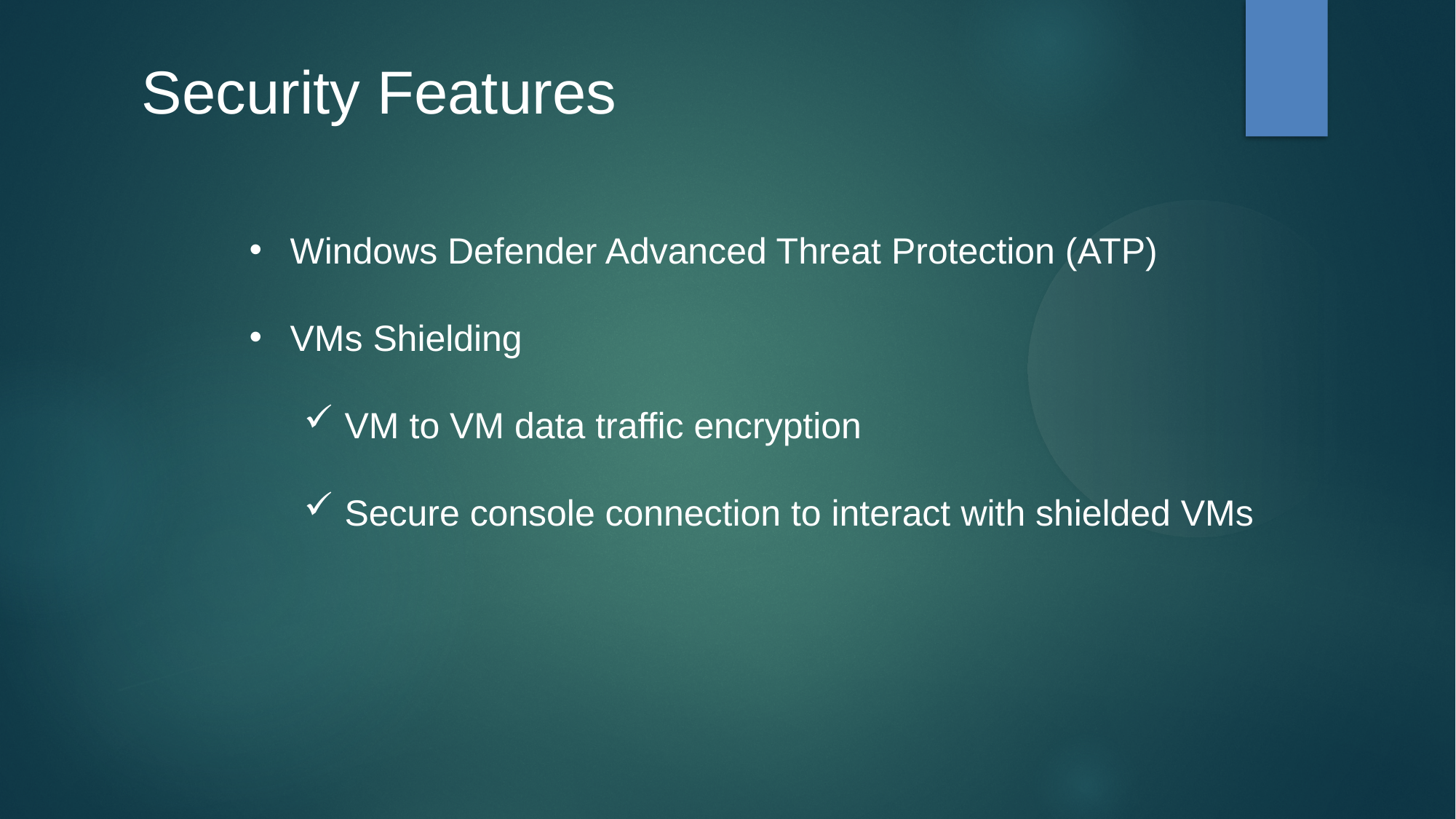

Security Features
Windows Defender Advanced Threat Protection (ATP)

VMs Shielding

VM to VM data traffic encryption

Secure console connection to interact with shielded VMs